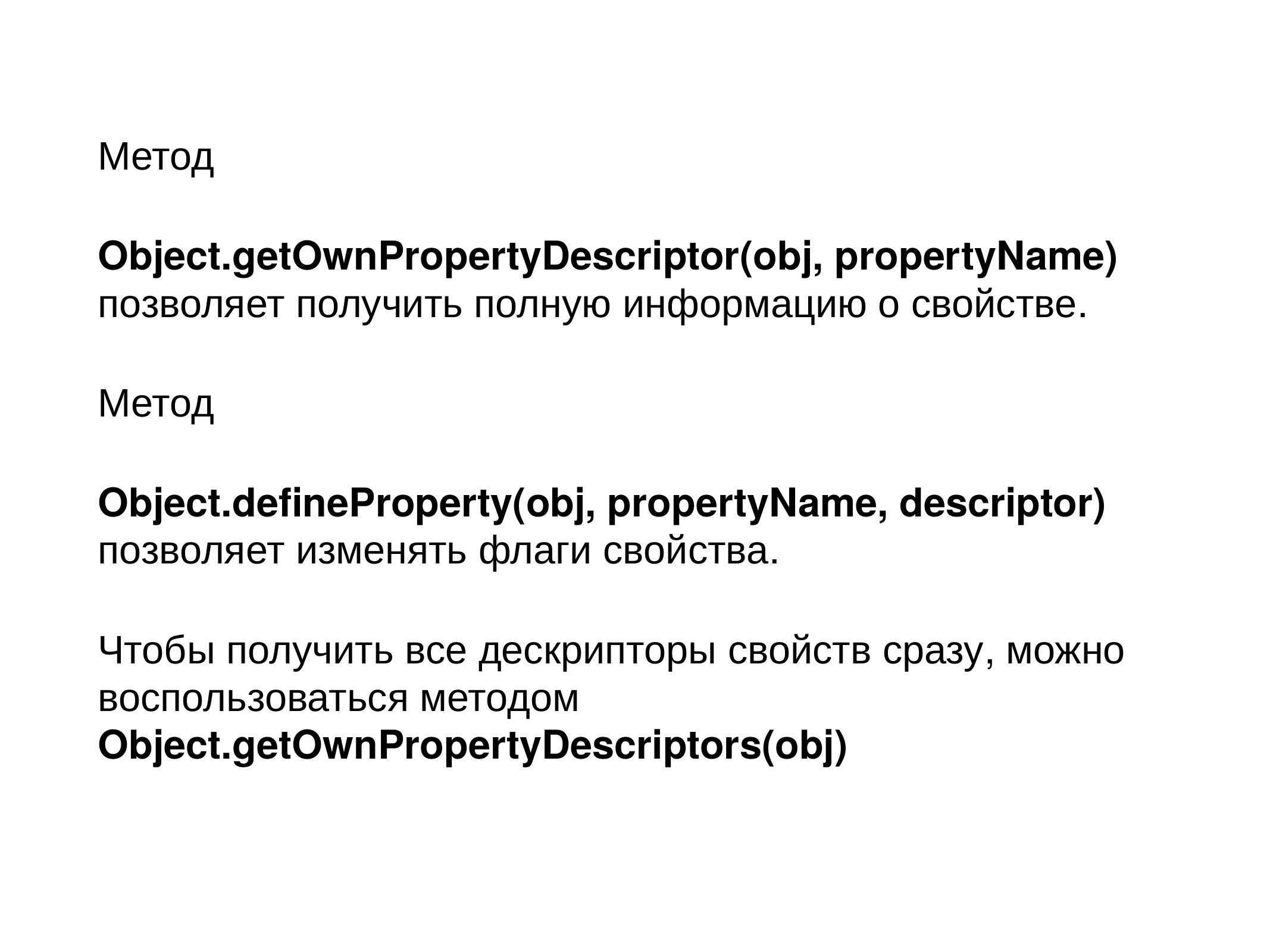

Метод
Object.getOwnPropertyDescriptor(obj, propertyName) позволяет получить полную информацию о свойстве.
Метод
Object.defineProperty(obj, propertyName, descriptor) позволяет изменять флаги свойства.
Чтобы получить все дескрипторы свойств сразу, можно воспользоваться методом Object.getOwnPropertyDescriptors(obj)